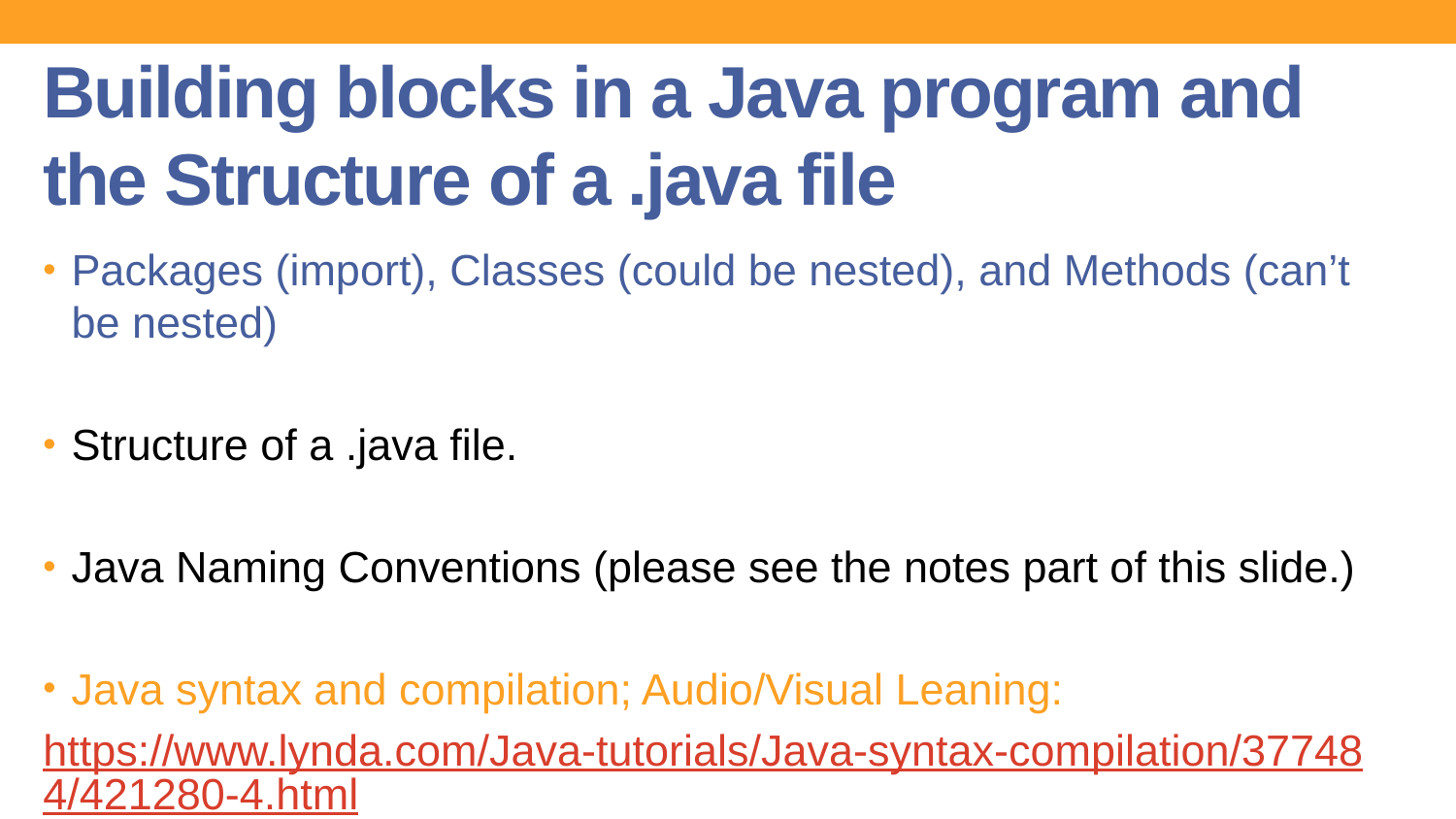

# Building blocks in a Java program and the Structure of a .java file
Packages (import), Classes (could be nested), and Methods (can’t be nested)

Structure of a .java file.

Java Naming Conventions (please see the notes part of this slide.)

Java syntax and compilation; Audio/Visual Leaning:
https://www.lynda.com/Java-tutorials/Java-syntax-compilation/377484/421280-4.html